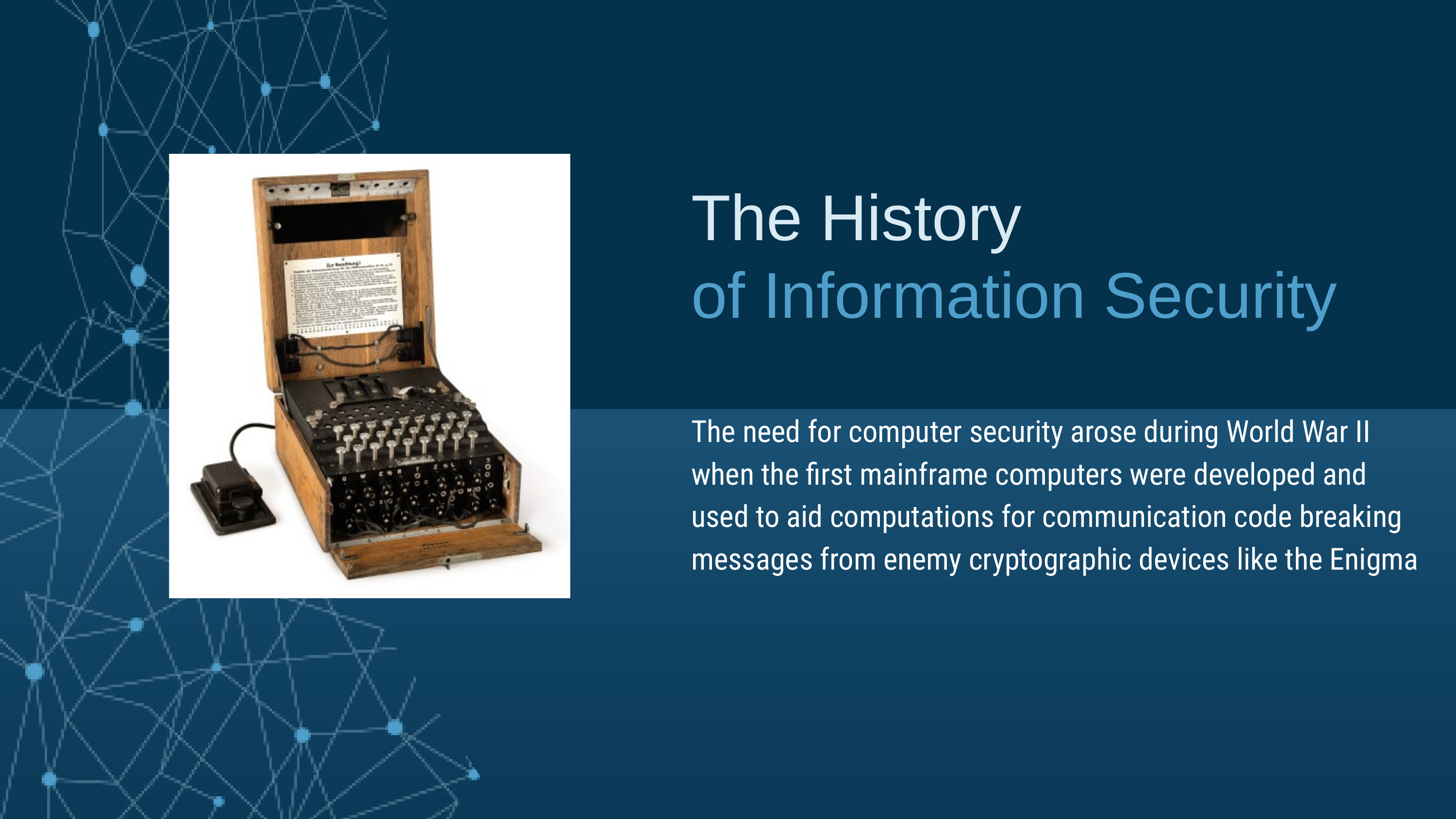

The History
of Information Security

The need for computer security arose during World War II when the first mainframe computers were developed and used to aid computations for communication code breaking messages from enemy cryptographic devices like the Enigma